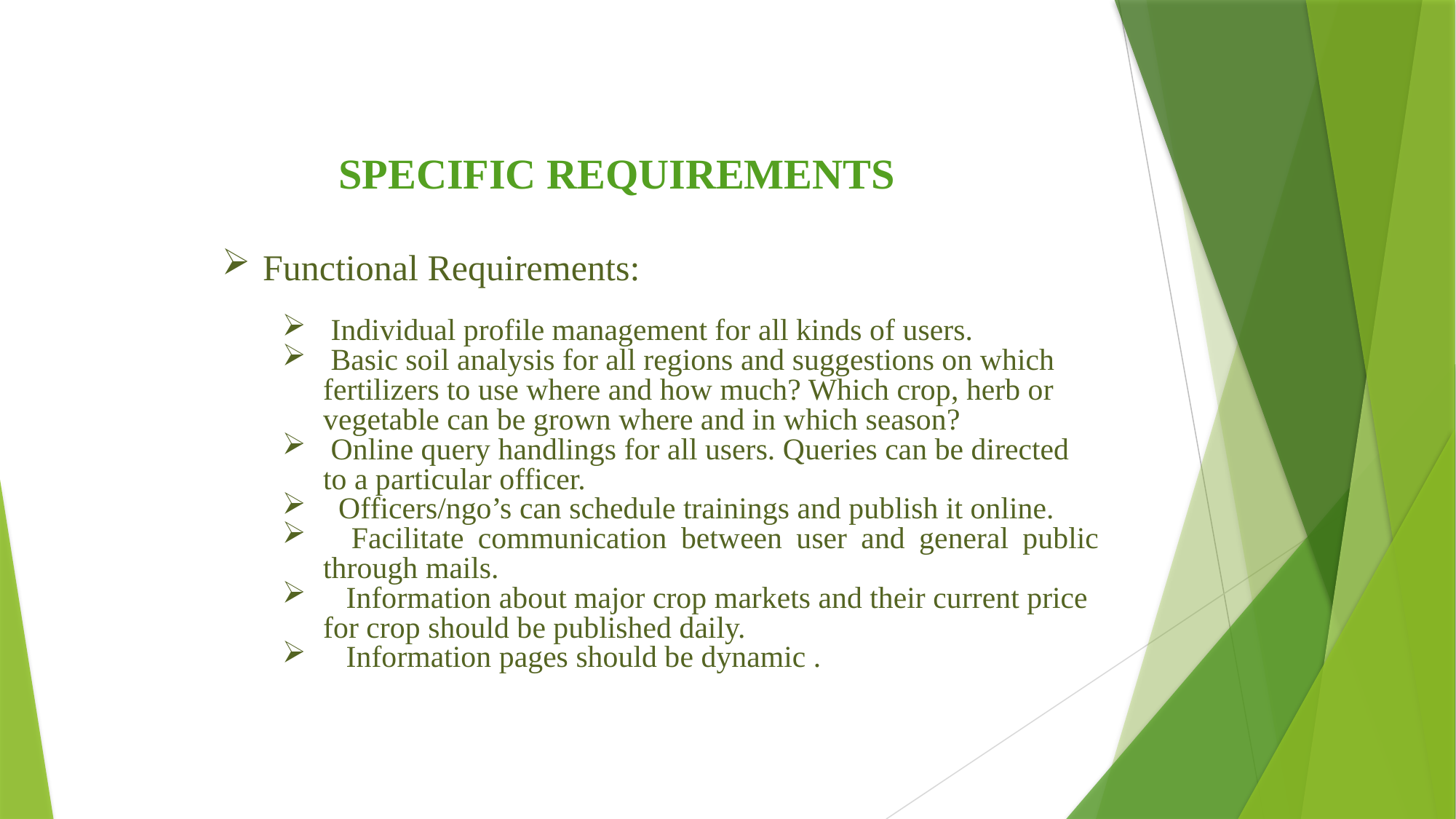

SPECIFIC REQUIREMENTS
Functional Requirements:
 Individual profile management for all kinds of users.
 Basic soil analysis for all regions and suggestions on which fertilizers to use where and how much? Which crop, herb or   vegetable can be grown where and in which season?
 Online query handlings for all users. Queries can be directed to a particular officer.
  Officers/ngo’s can schedule trainings and publish it online.
  Facilitate communication between user and general public through mails.
   Information about major crop markets and their current price for crop should be published daily.
   Information pages should be dynamic .